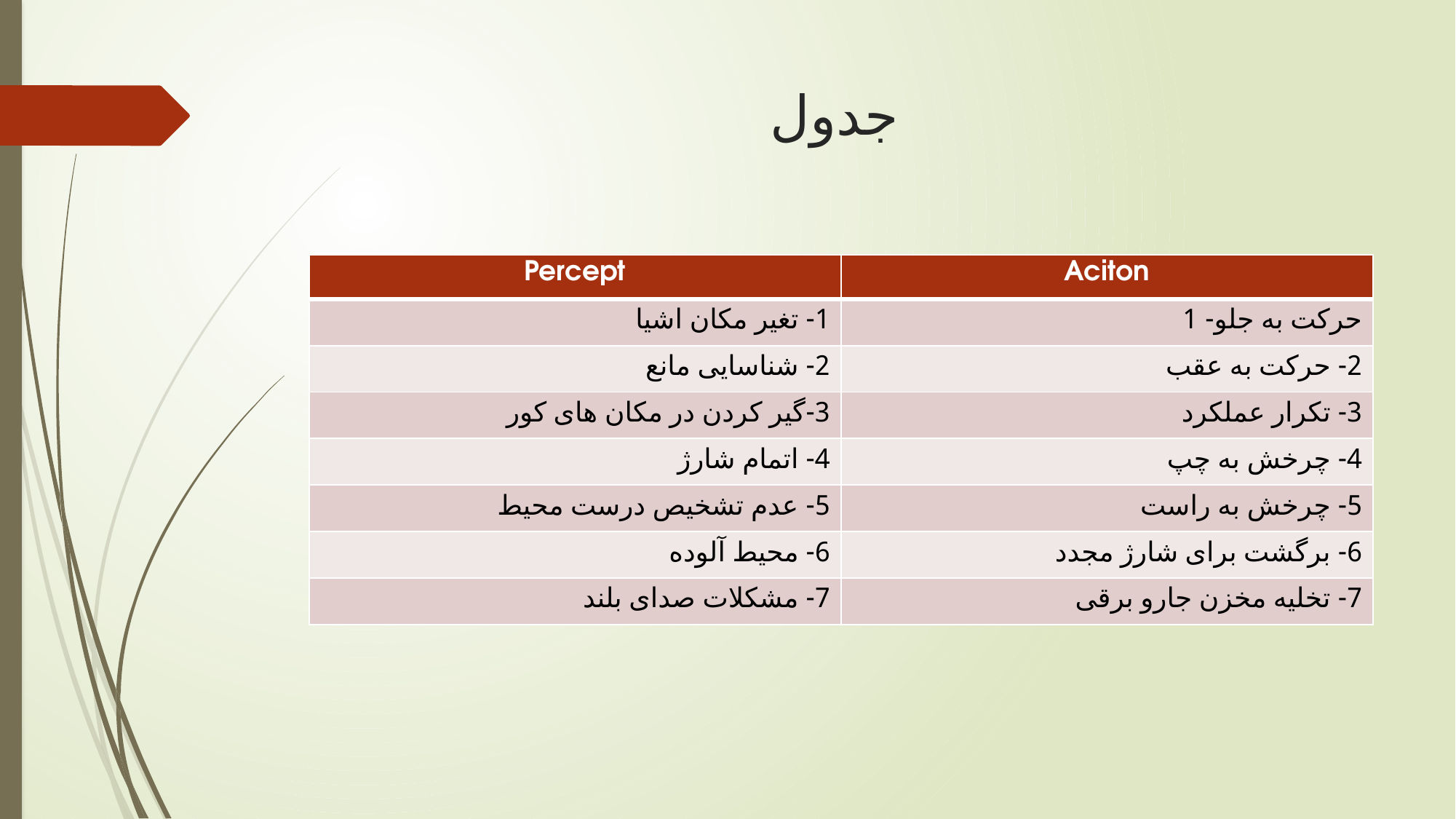

# جدول
| Percept | Aciton |
| --- | --- |
| 1- تغیر مکان اشیا | حرکت به جلو- 1 |
| 2- شناسایی مانع | 2- حرکت به عقب |
| 3-گیر کردن در مکان های کور | 3- تکرار عملکرد |
| 4- اتمام شارژ | 4- چرخش به چپ |
| 5- عدم تشخیص درست محیط | 5- چرخش به راست |
| 6- محیط آلوده | 6- برگشت برای شارژ مجدد |
| 7- مشکلات صدای بلند | 7- تخلیه مخزن جارو برقی |